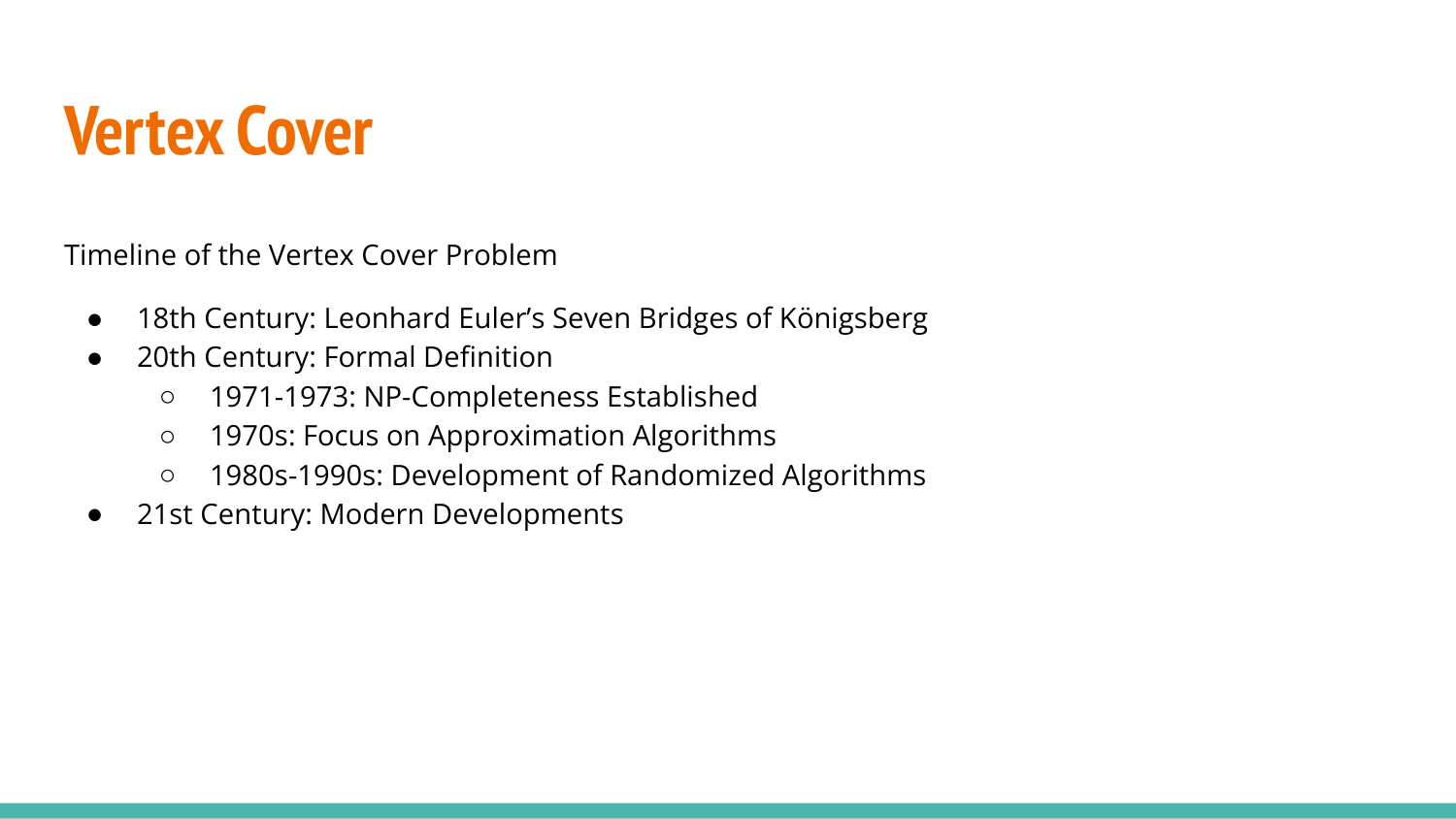

# Vertex Cover
Timeline of the Vertex Cover Problem
18th Century: Leonhard Euler’s Seven Bridges of Königsberg
20th Century: Formal Definition
1971-1973: NP-Completeness Established
1970s: Focus on Approximation Algorithms
1980s-1990s: Development of Randomized Algorithms
21st Century: Modern Developments